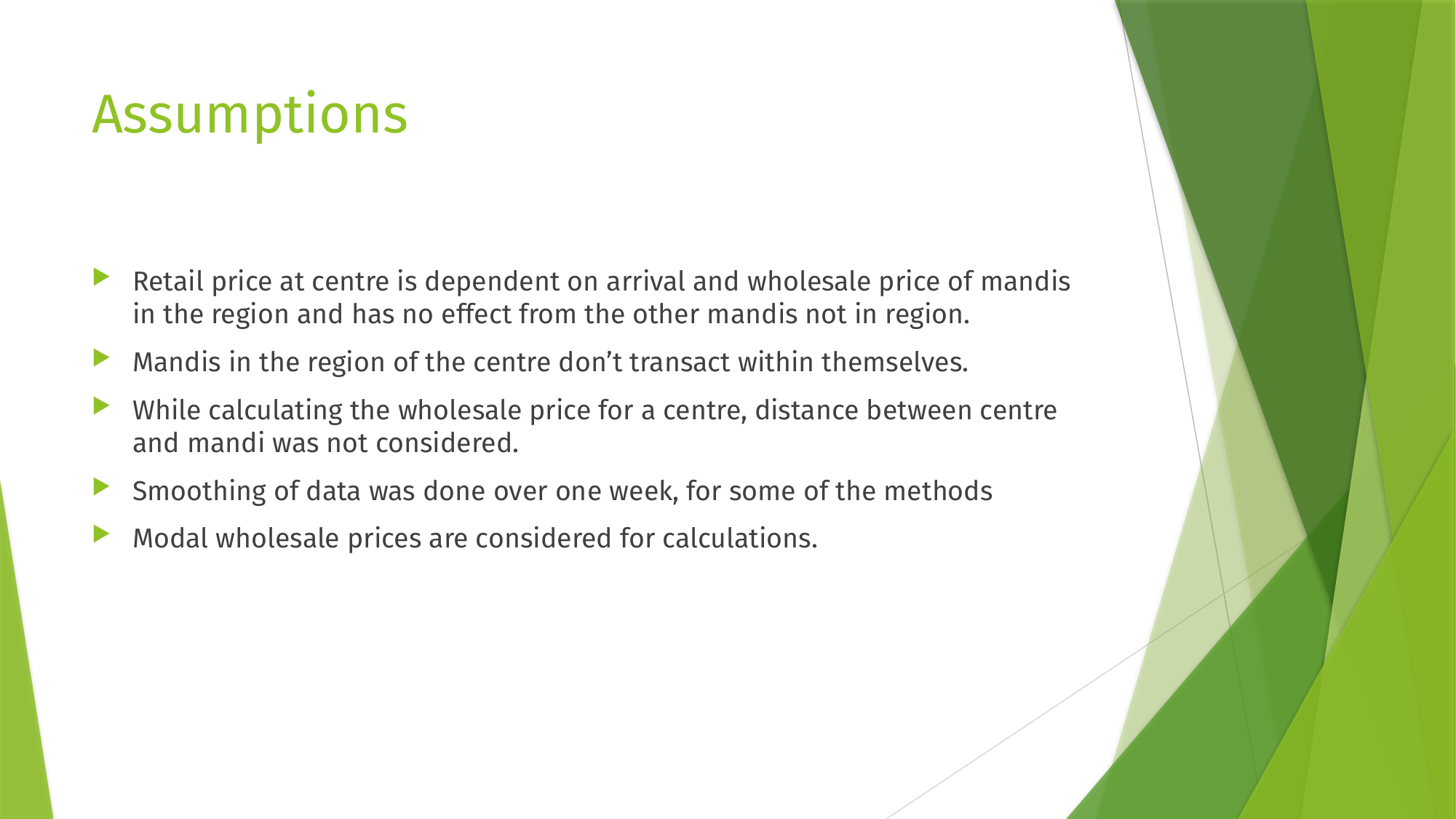

# Assumptions
Retail price at centre is dependent on arrival and wholesale price of mandis in the region and has no effect from the other mandis not in region.
Mandis in the region of the centre don’t transact within themselves.
While calculating the wholesale price for a centre, distance between centre and mandi was not considered.
Smoothing of data was done over one week, for some of the methods
Modal wholesale prices are considered for calculations.